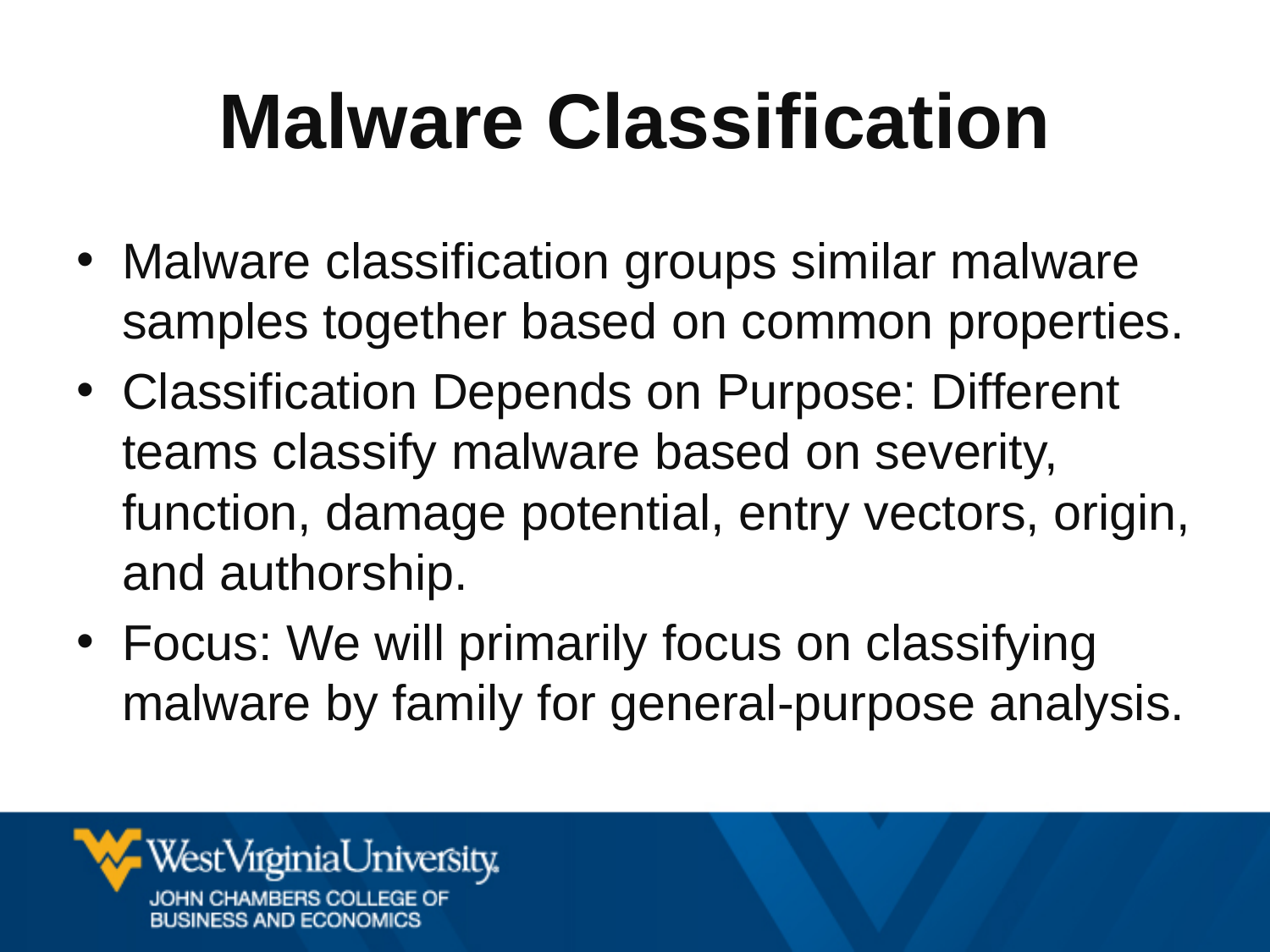

# Malware Classification
Malware classification groups similar malware samples together based on common properties.
Classification Depends on Purpose: Different teams classify malware based on severity, function, damage potential, entry vectors, origin, and authorship.
Focus: We will primarily focus on classifying malware by family for general-purpose analysis.